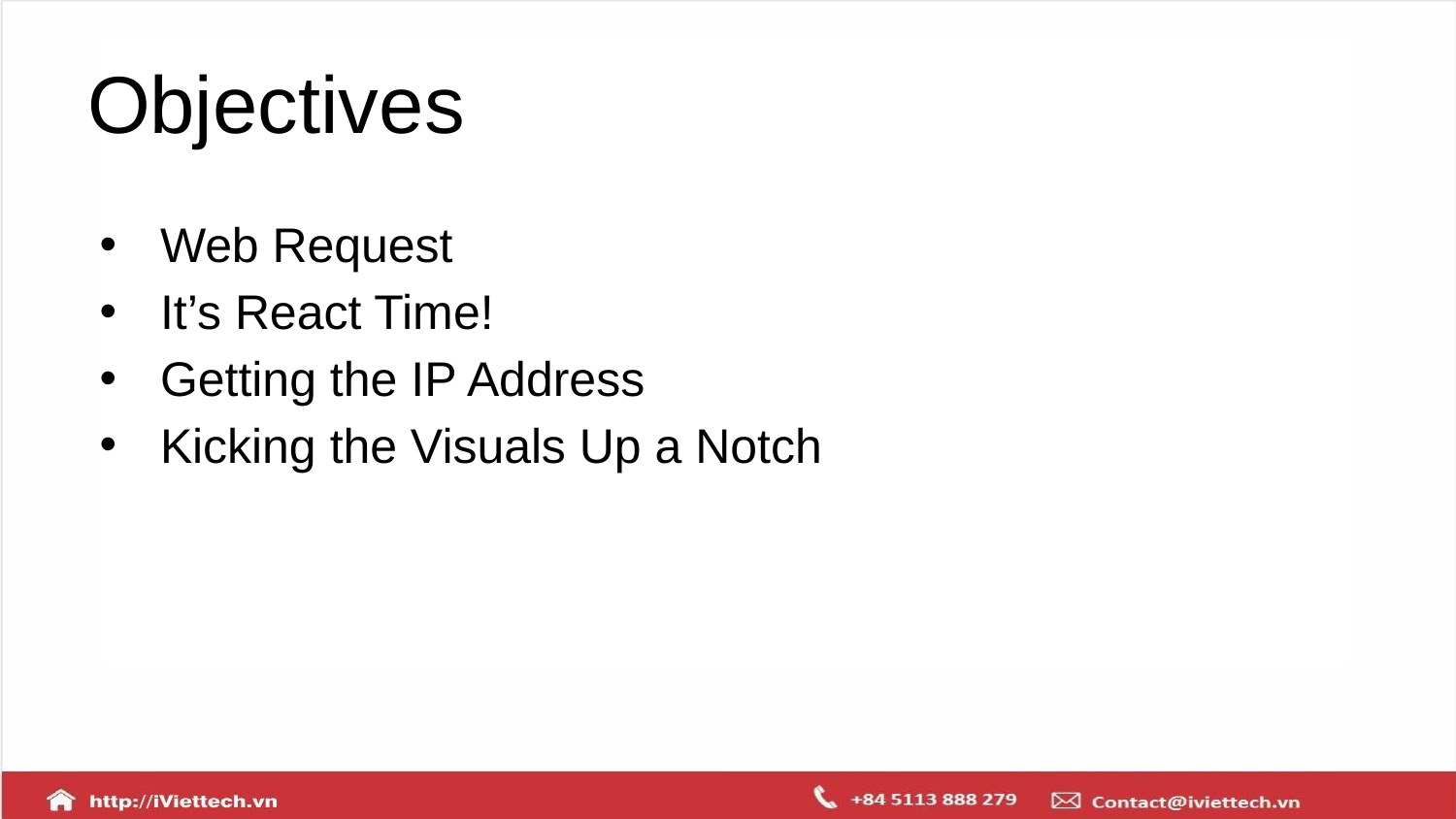

# Objectives
Web Request
It’s React Time!
Getting the IP Address
Kicking the Visuals Up a Notch